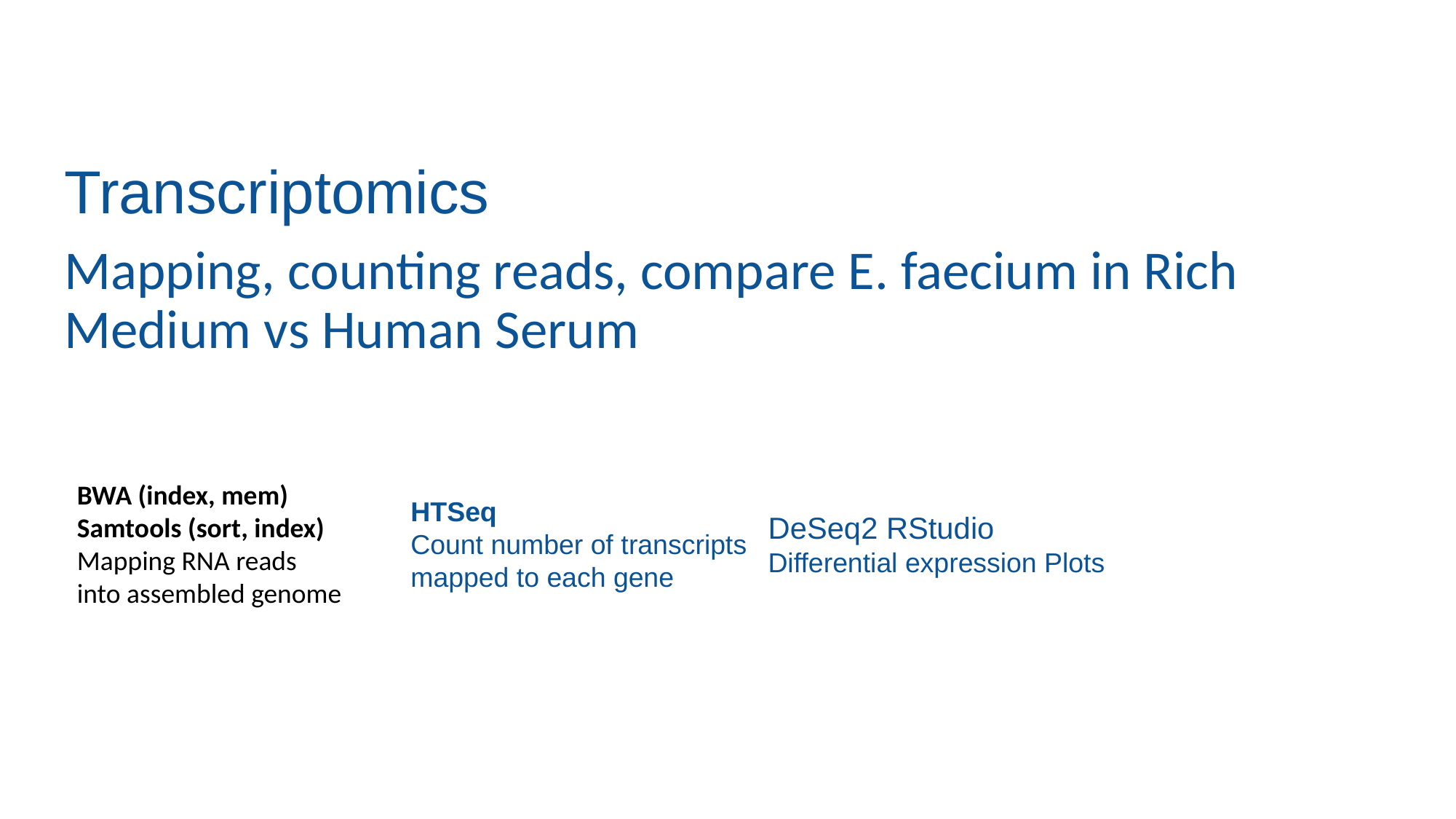

Transcriptomics
Mapping, counting reads, compare E. faecium in Rich Medium vs Human Serum
BWA (index, mem)
Samtools (sort, index)
Mapping RNA reads
into assembled genome
HTSeq
Count number of transcripts mapped to each gene
DeSeq2 RStudio
Differential expression Plots